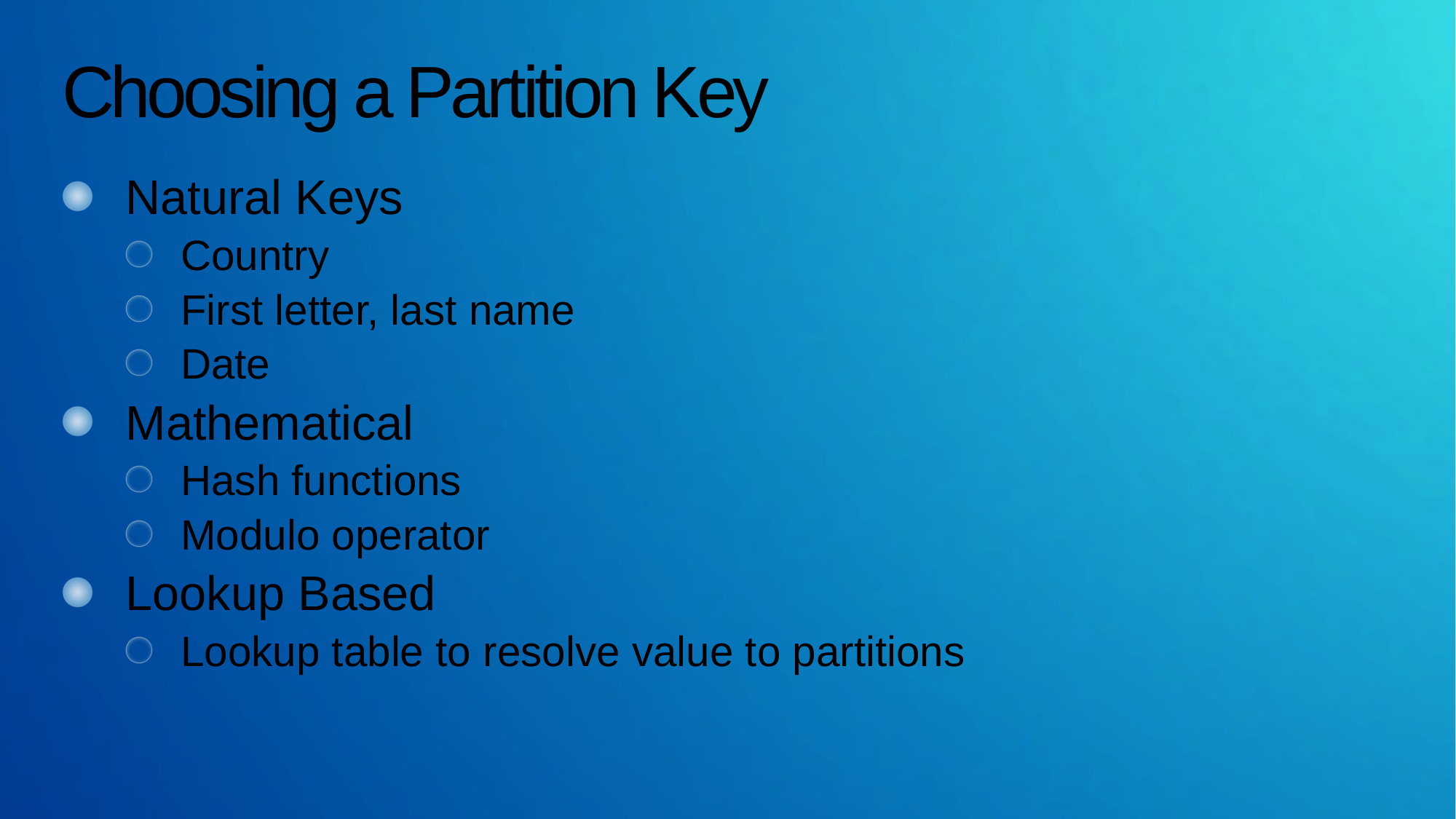

# Choosing a Partition Key
Natural Keys
Country
First letter, last name
Date
Mathematical
Hash functions
Modulo operator
Lookup Based
Lookup table to resolve value to partitions